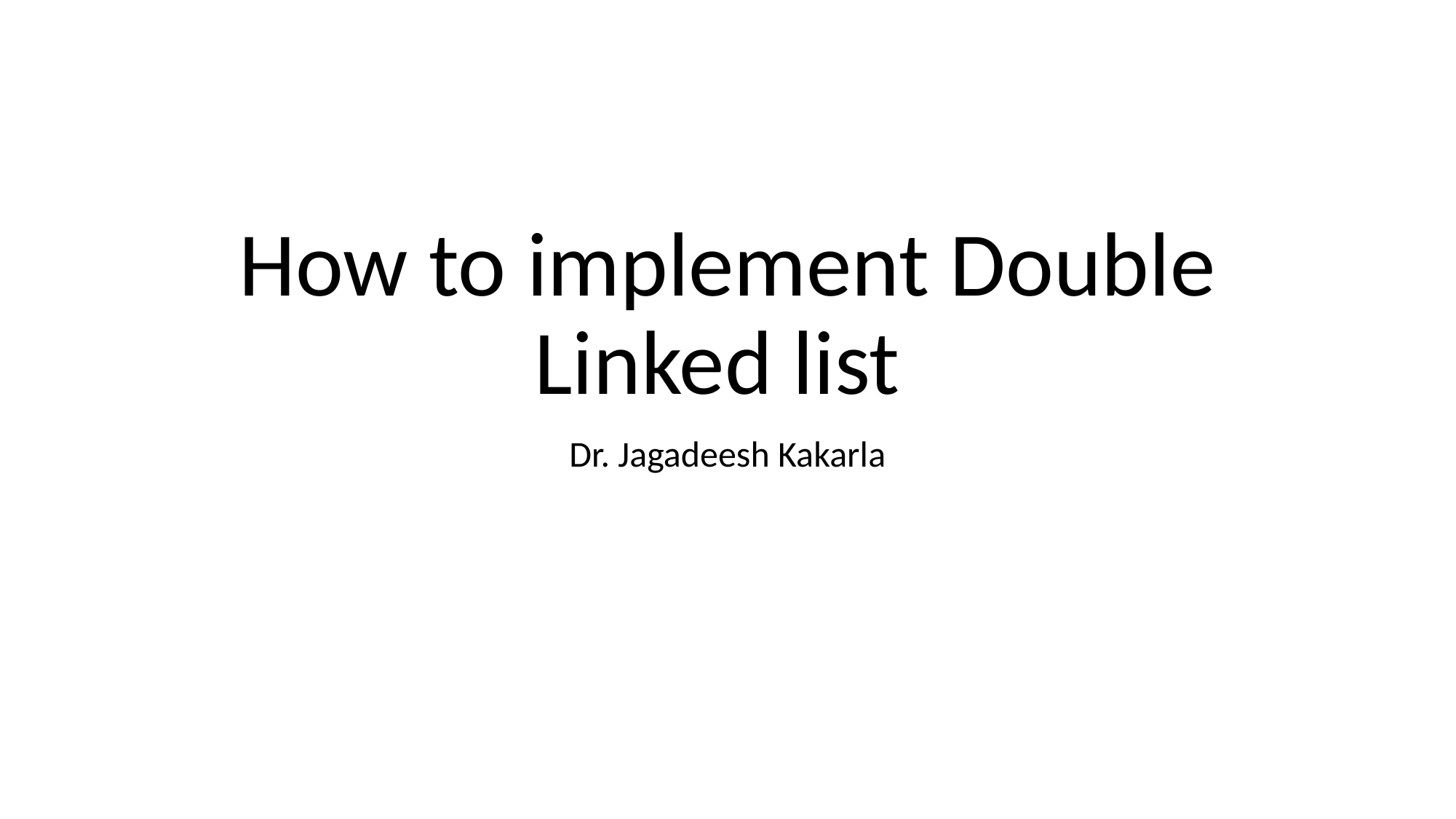

# How to implement Double Linked list
Dr. Jagadeesh Kakarla